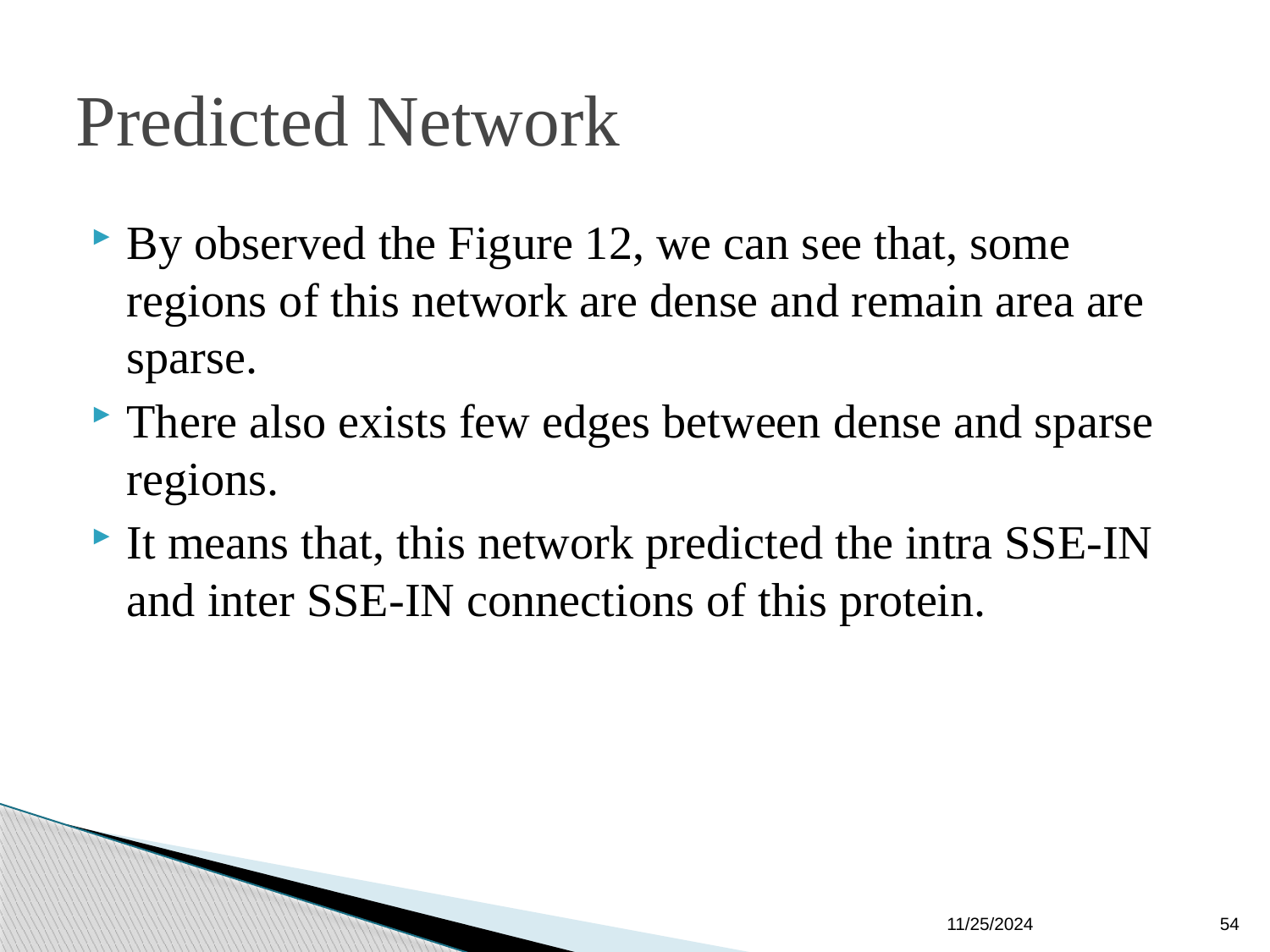

# Predicted Network
By observed the Figure 12, we can see that, some regions of this network are dense and remain area are sparse.
There also exists few edges between dense and sparse regions.
It means that, this network predicted the intra SSE-IN and inter SSE-IN connections of this protein.
11/25/2024
54